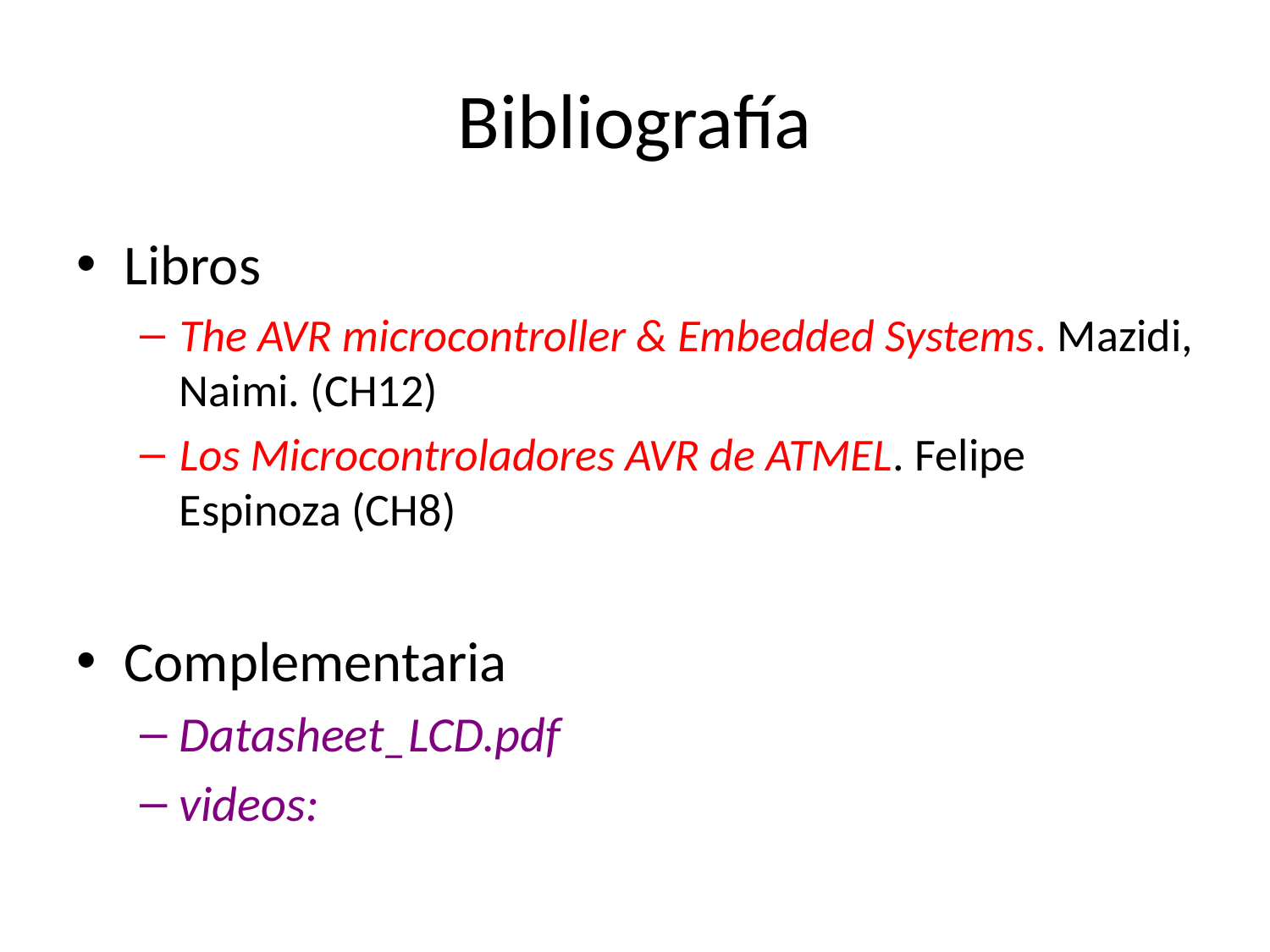

# Bibliografía
Libros
The AVR microcontroller & Embedded Systems. Mazidi, Naimi. (CH12)
Los Microcontroladores AVR de ATMEL. Felipe Espinoza (CH8)

Complementaria
Datasheet_LCD.pdf
videos: